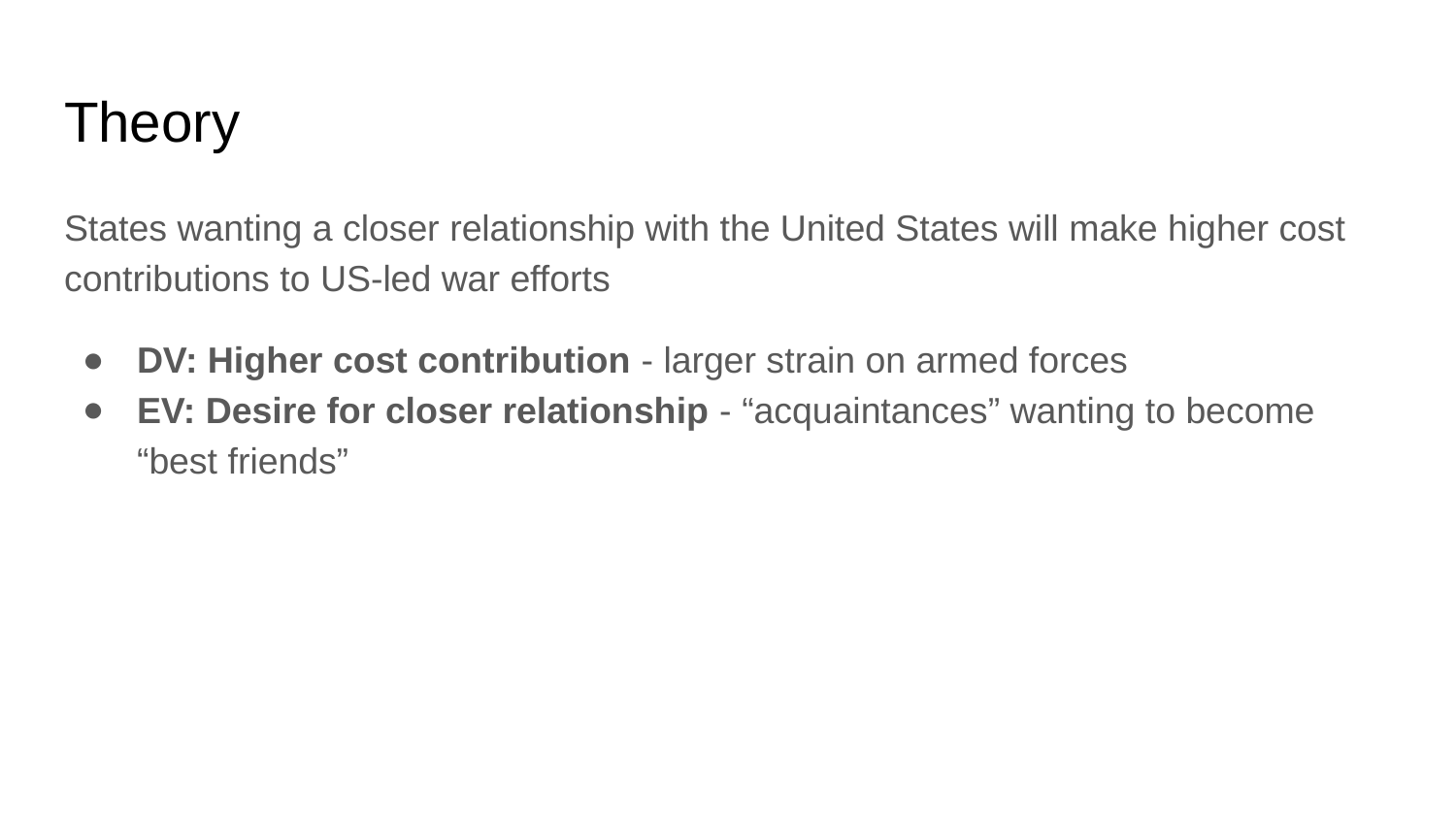

# Theory
States wanting a closer relationship with the United States will make higher cost contributions to US-led war efforts
DV: Higher cost contribution - larger strain on armed forces
EV: Desire for closer relationship - “acquaintances” wanting to become “best friends”